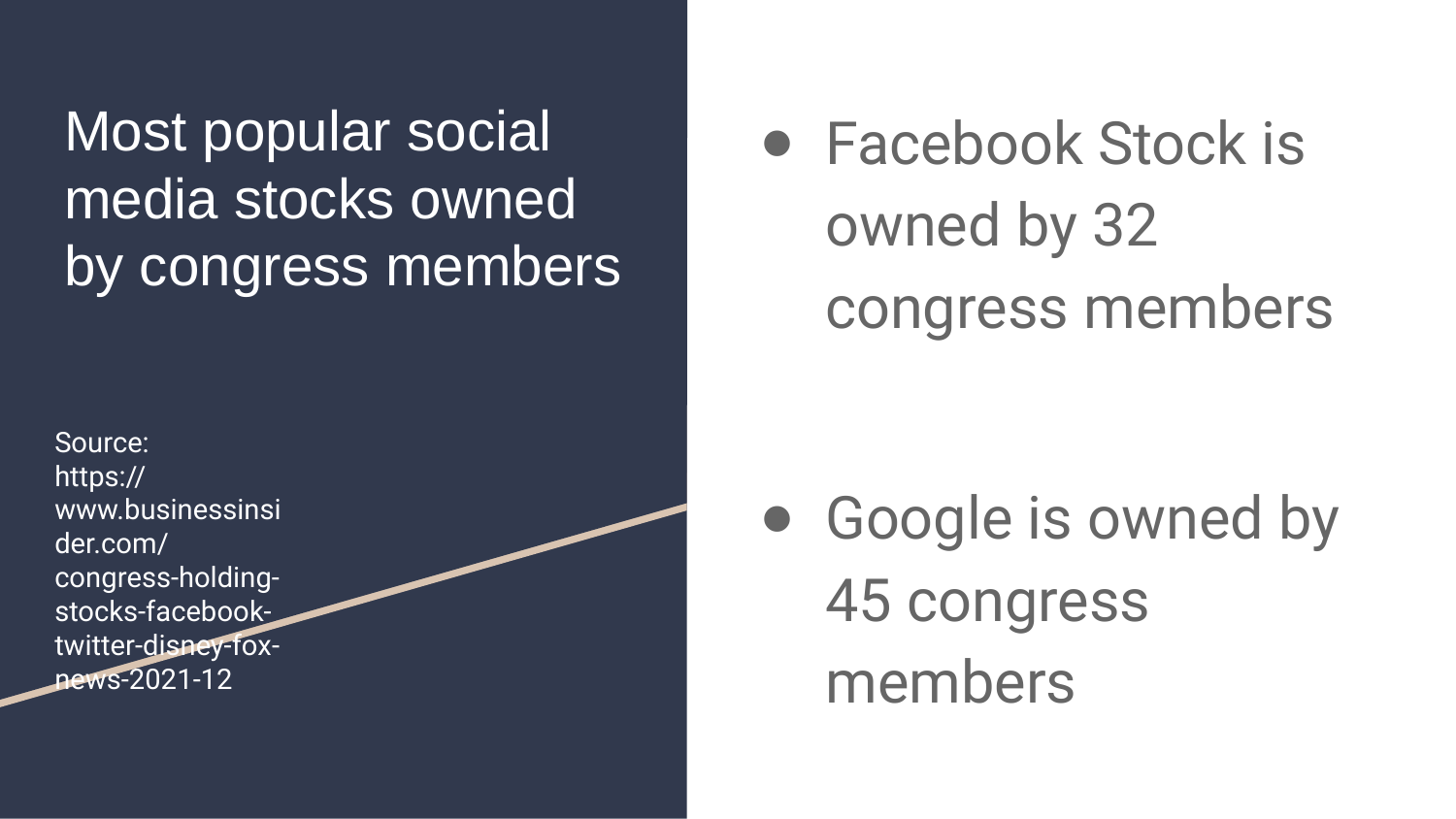

# Most popular social media stocks owned by congress members
Facebook Stock is owned by 32 congress members

Google is owned by 45 congress members
Source:
https://www.businessinsider.com/congress-holding-stocks-facebook-twitter-disney-fox-news-2021-12